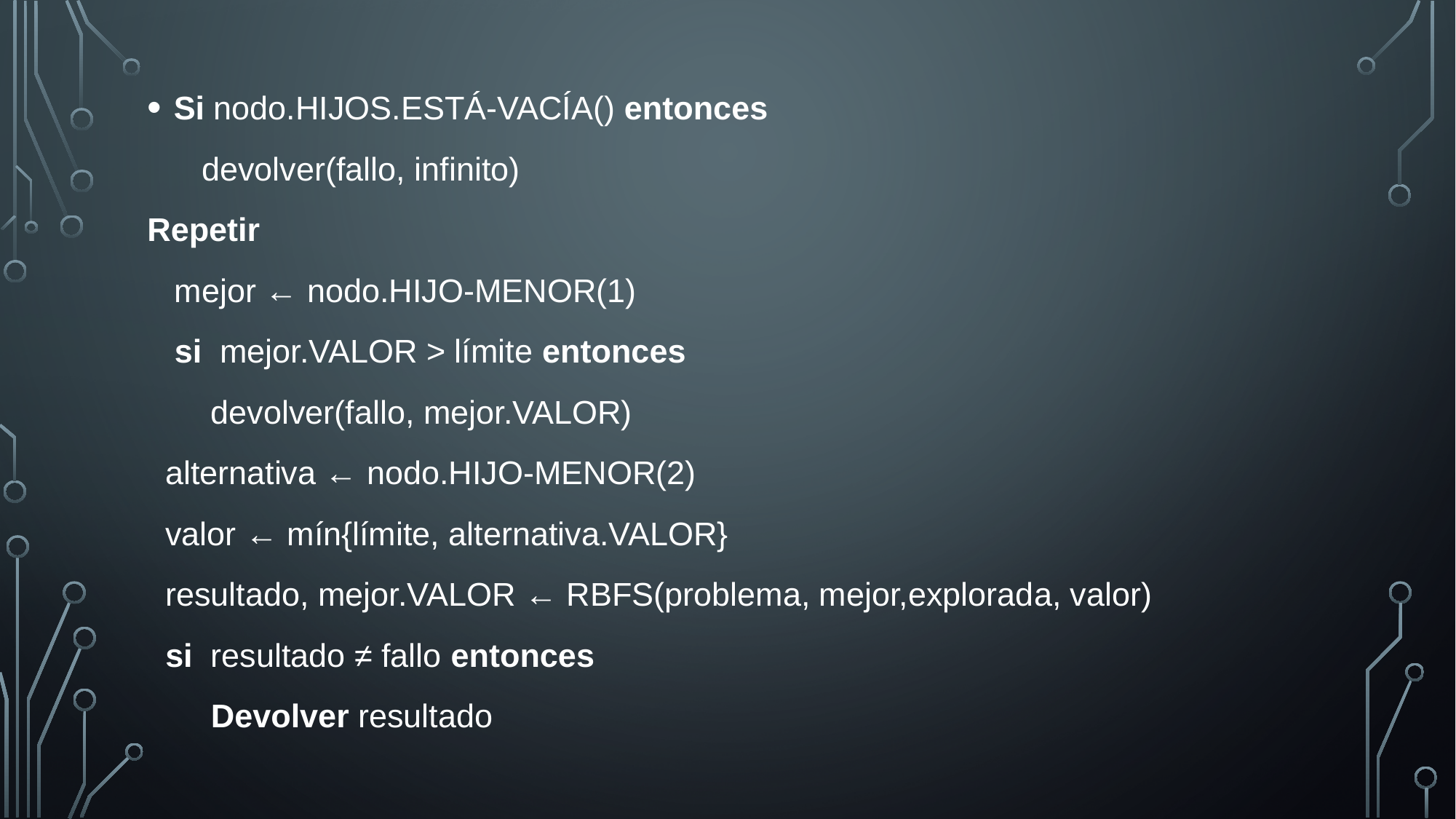

Si nodo.HIJOS.ESTÁ-VACÍA() entonces
      devolver(fallo, infinito)
Repetir
   mejor ← nodo.HIJO-MENOR(1)
   si  mejor.VALOR > límite entonces
       devolver(fallo, mejor.VALOR)
  alternativa ← nodo.HIJO-MENOR(2)
  valor ← mín{límite, alternativa.VALOR}
  resultado, mejor.VALOR ← RBFS(problema, mejor,explorada, valor)
  si  resultado ≠ fallo entonces
       Devolver resultado